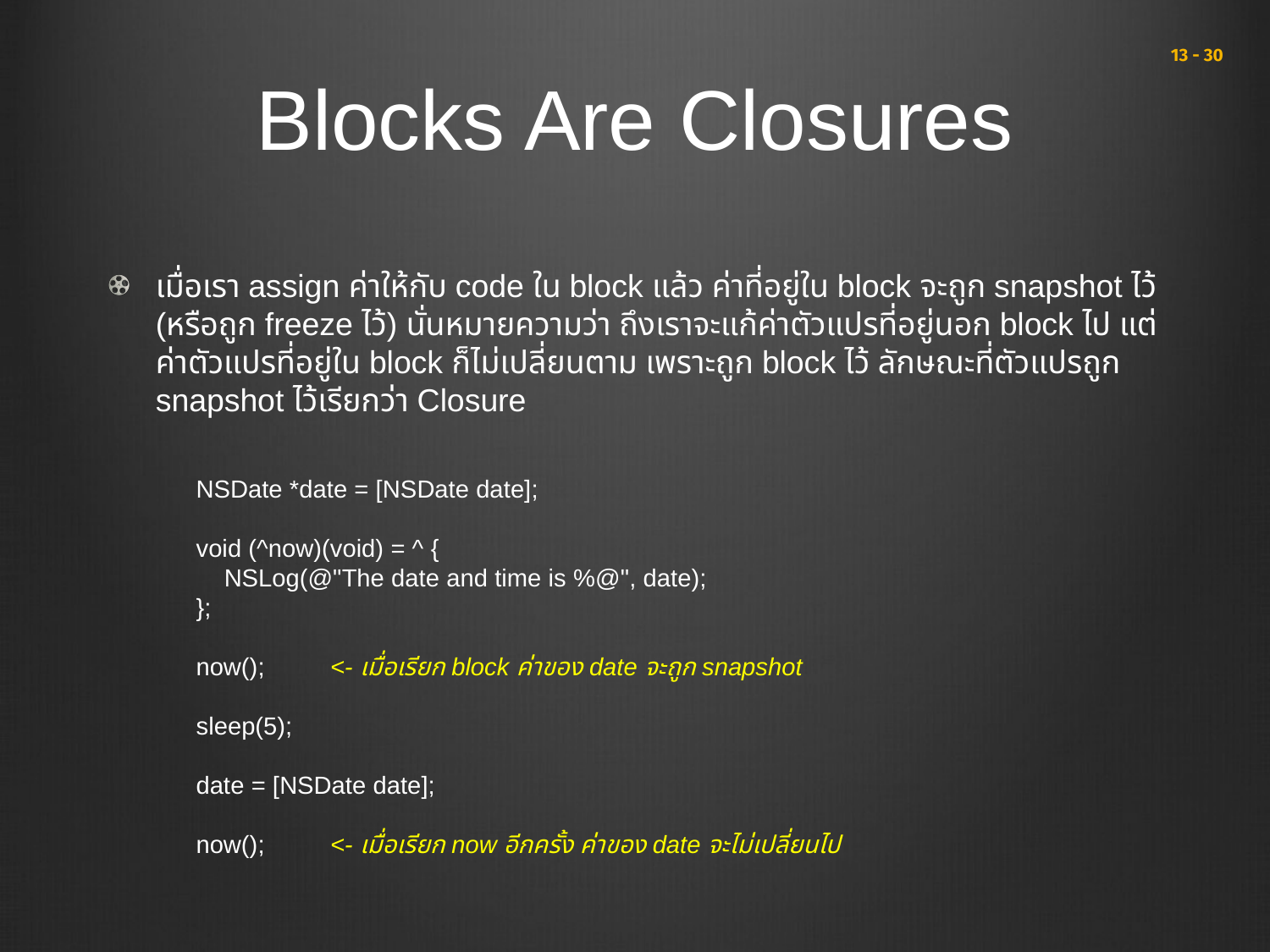

# Blocks Are Closures
 13 - 30
เมื่อเรา assign ค่าให้กับ code ใน block แล้ว ค่าที่อยู่ใน block จะถูก snapshot ไว้ (หรือถูก freeze ไว้) นั่นหมายความว่า ถึงเราจะแก้ค่าตัวแปรที่อยู่นอก block ไป แต่ค่าตัวแปรที่อยู่ใน block ก็ไม่เปลี่ยนตาม เพราะถูก block ไว้ ลักษณะที่ตัวแปรถูก snapshot ไว้เรียกว่า Closure

NSDate *date = [NSDate date];

void (^now)(void) = ^ {
    NSLog(@"The date and time is %@", date);
};

now();	 <- เมื่อเรียก block ค่าของ date จะถูก snapshot

sleep(5);

date = [NSDate date];

now(); 	 <- เมื่อเรียก now อีกครั้ง ค่าของ date จะไม่เปลี่ยนไป